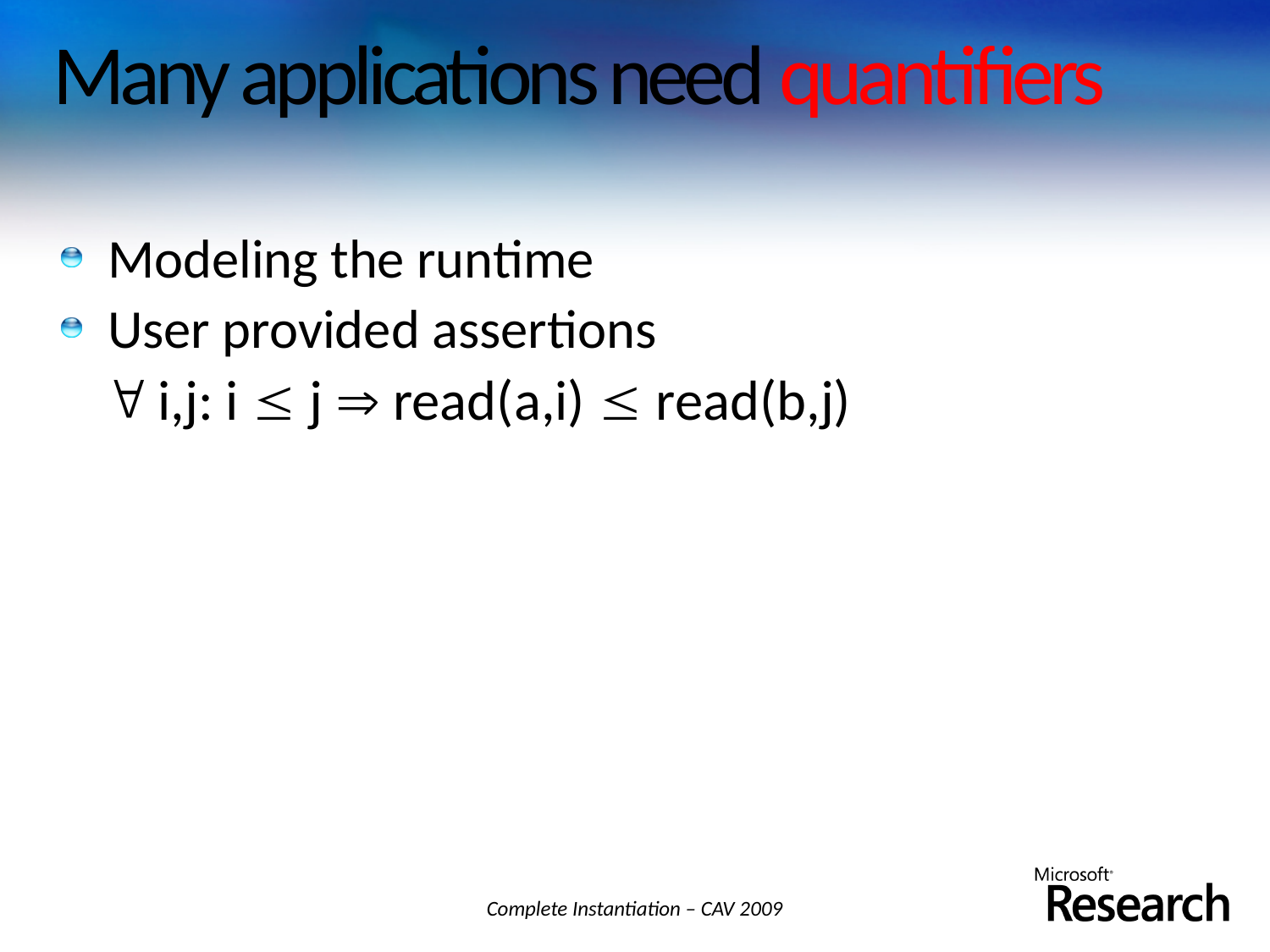

# Many applications need quantifiers
Modeling the runtime
User provided assertions
∀ i,j: i ≤ j ⇒ read(a,i) ≤ read(b,j)

Complete Instantiation – CAV 2009